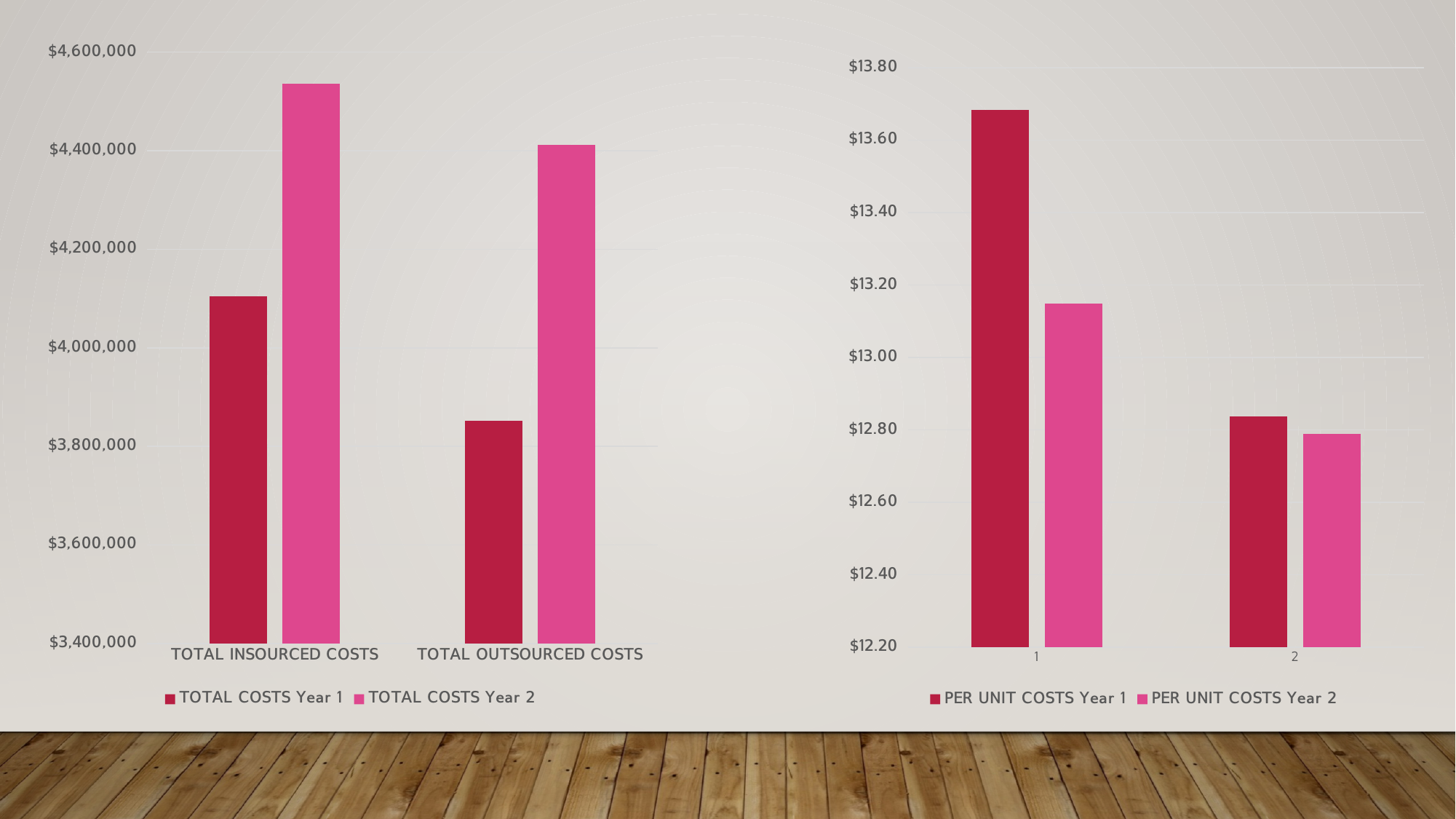

### Chart

| Category | TOTAL COSTS | TOTAL COSTS |
|---|---|---|
| TOTAL INSOURCED COSTS | 4105159.2097312817 | 4536080.464795731 |
| TOTAL OUTSOURCED COSTS | 3851256.0 | 4412294.68 |

### Chart

| Category | PER UNIT COSTS | PER UNIT COSTS |
|---|---|---|